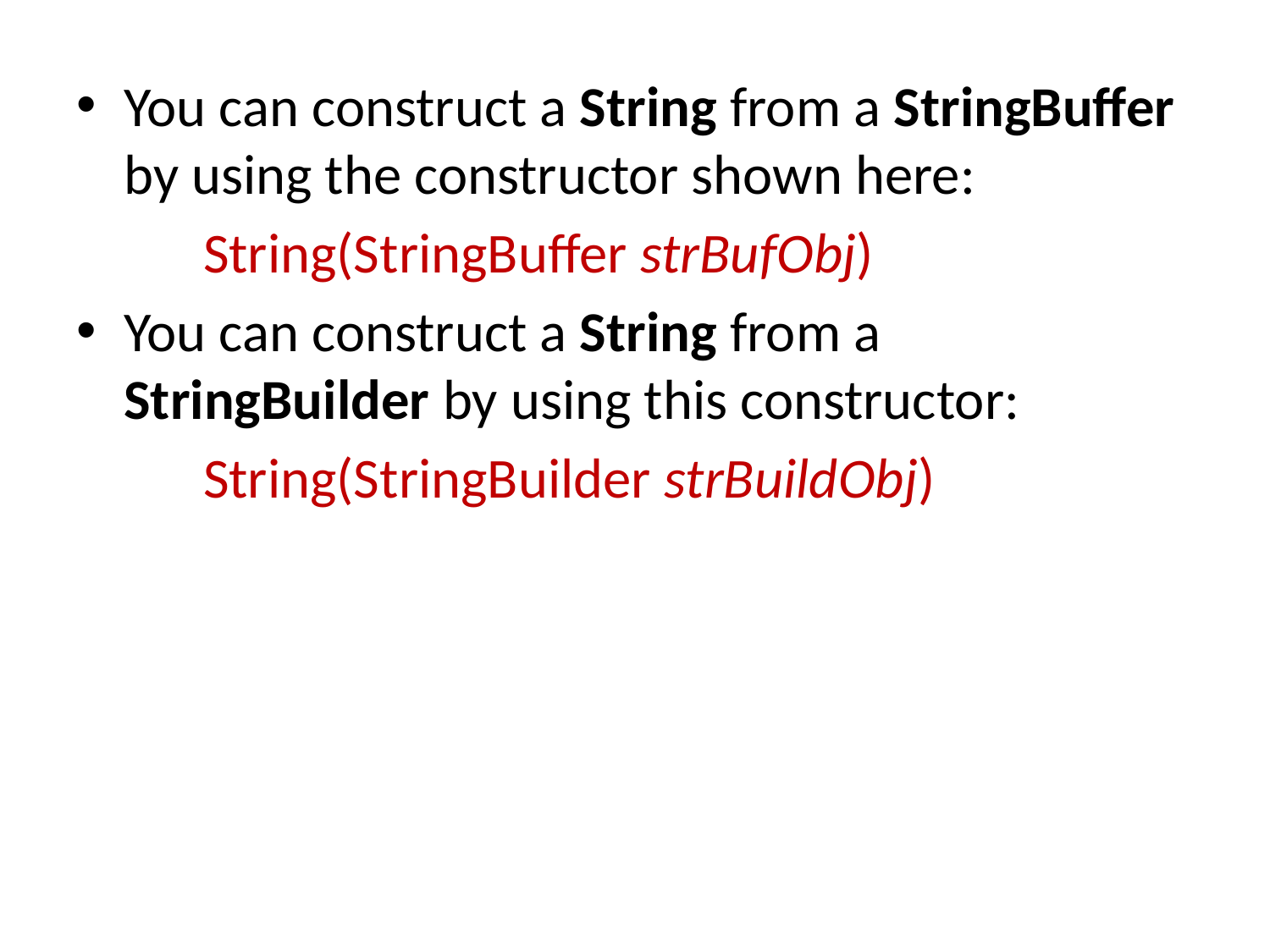

You can construct a String from a StringBuffer by using the constructor shown here:
	String(StringBuffer strBufObj)
You can construct a String from a StringBuilder by using this constructor:
	String(StringBuilder strBuildObj)